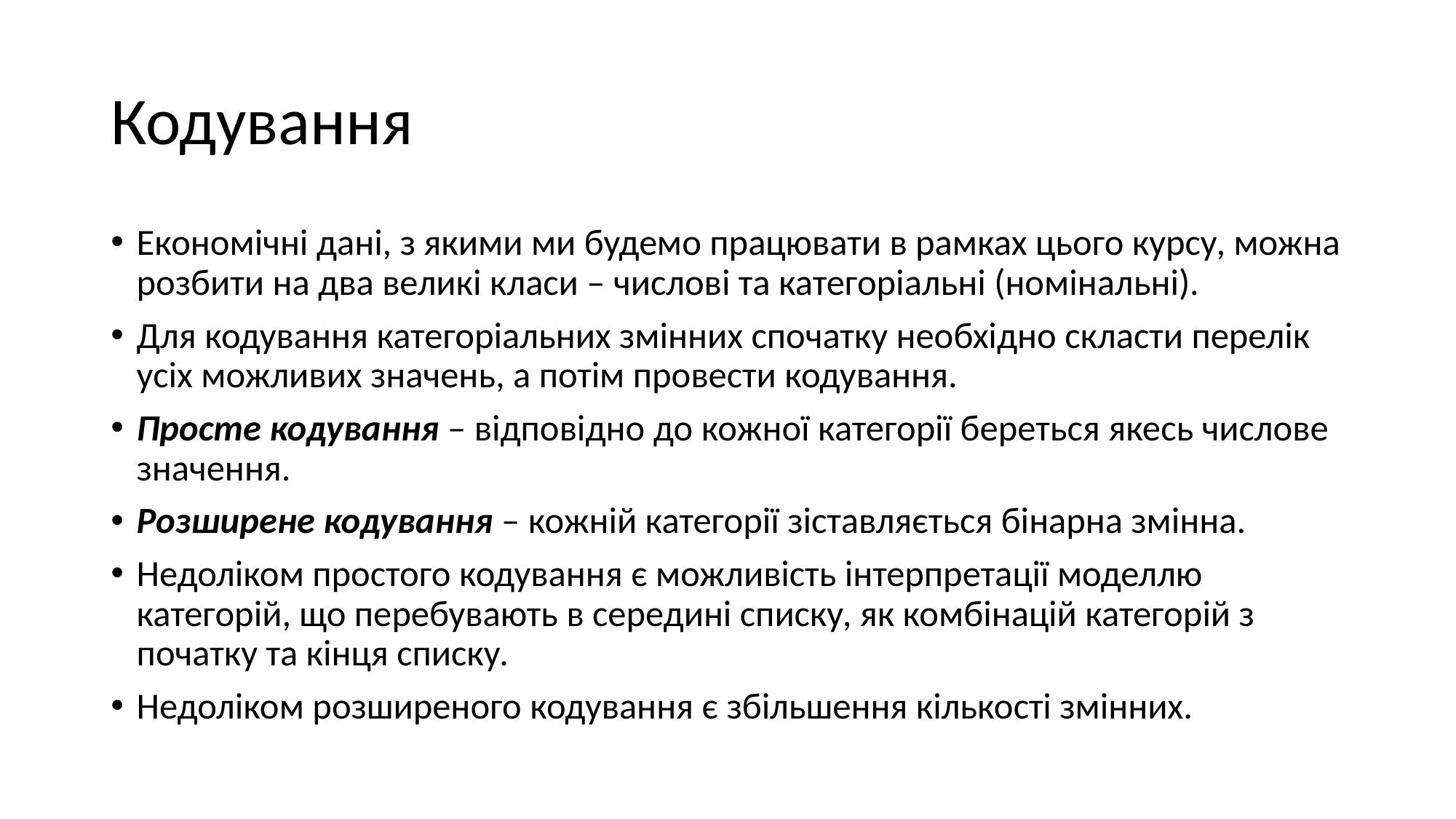

# Кодування
Економічні дані, з якими ми будемо працювати в рамках цього курсу, можна розбити на два великі класи – числові та категоріальні (номінальні).
Для кодування категоріальних змінних спочатку необхідно скласти перелік усіх можливих значень, а потім провести кодування.
Просте кодування – відповідно до кожної категорії береться якесь числове значення.
Розширене кодування – кожній категорії зіставляється бінарна змінна.
Недоліком простого кодування є можливість інтерпретації моделлю категорій, що перебувають в середині списку, як комбінацій категорій з початку та кінця списку.
Недоліком розширеного кодування є збільшення кількості змінних.